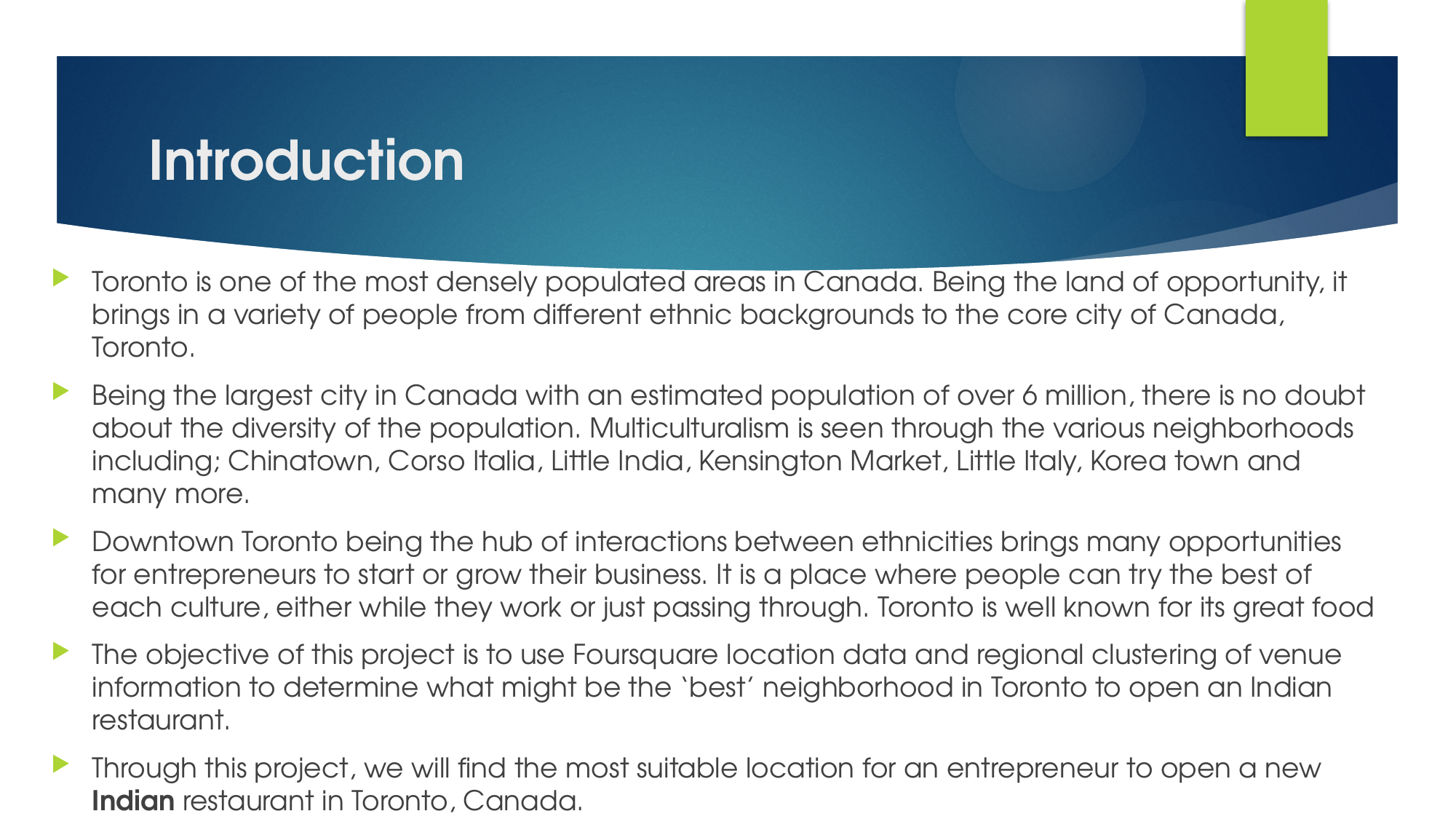

# Introduction
Toronto is one of the most densely populated areas in Canada. Being the land of opportunity, it brings in a variety of people from different ethnic backgrounds to the core city of Canada, Toronto.
Being the largest city in Canada with an estimated population of over 6 million, there is no doubt about the diversity of the population. Multiculturalism is seen through the various neighborhoods including; Chinatown, Corso Italia, Little India, Kensington Market, Little Italy, Korea town and many more.
Downtown Toronto being the hub of interactions between ethnicities brings many opportunities for entrepreneurs to start or grow their business. It is a place where people can try the best of each culture, either while they work or just passing through. Toronto is well known for its great food
The objective of this project is to use Foursquare location data and regional clustering of venue information to determine what might be the ‘best’ neighborhood in Toronto to open an Indian restaurant.
Through this project, we will find the most suitable location for an entrepreneur to open a new Indian restaurant in Toronto, Canada.